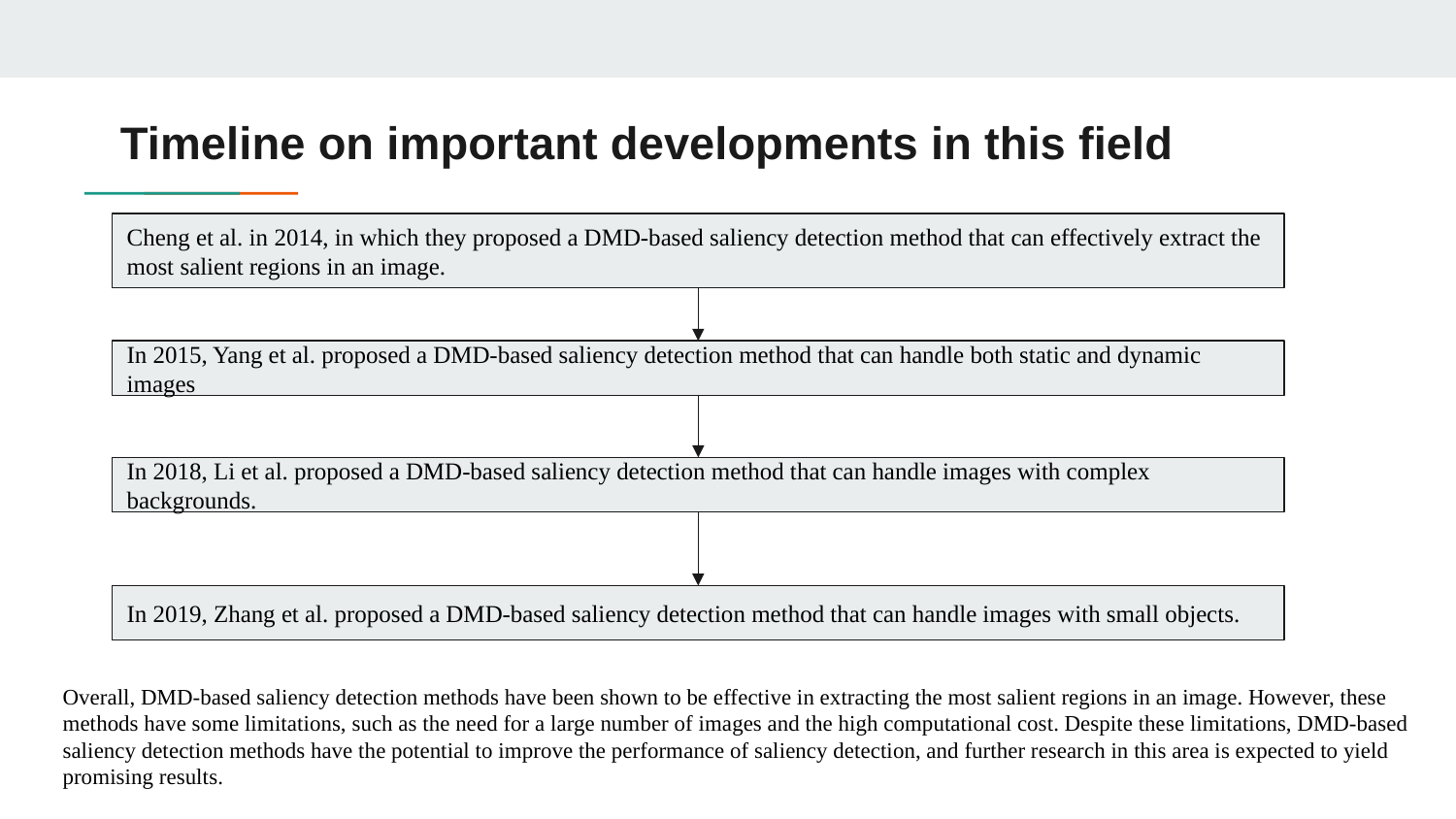

# Timeline on important developments in this field
Cheng et al. in 2014, in which they proposed a DMD-based saliency detection method that can effectively extract the most salient regions in an image.
In 2015, Yang et al. proposed a DMD-based saliency detection method that can handle both static and dynamic images
In 2018, Li et al. proposed a DMD-based saliency detection method that can handle images with complex backgrounds.
In 2019, Zhang et al. proposed a DMD-based saliency detection method that can handle images with small objects.
Overall, DMD-based saliency detection methods have been shown to be effective in extracting the most salient regions in an image. However, these methods have some limitations, such as the need for a large number of images and the high computational cost. Despite these limitations, DMD-based saliency detection methods have the potential to improve the performance of saliency detection, and further research in this area is expected to yield promising results.